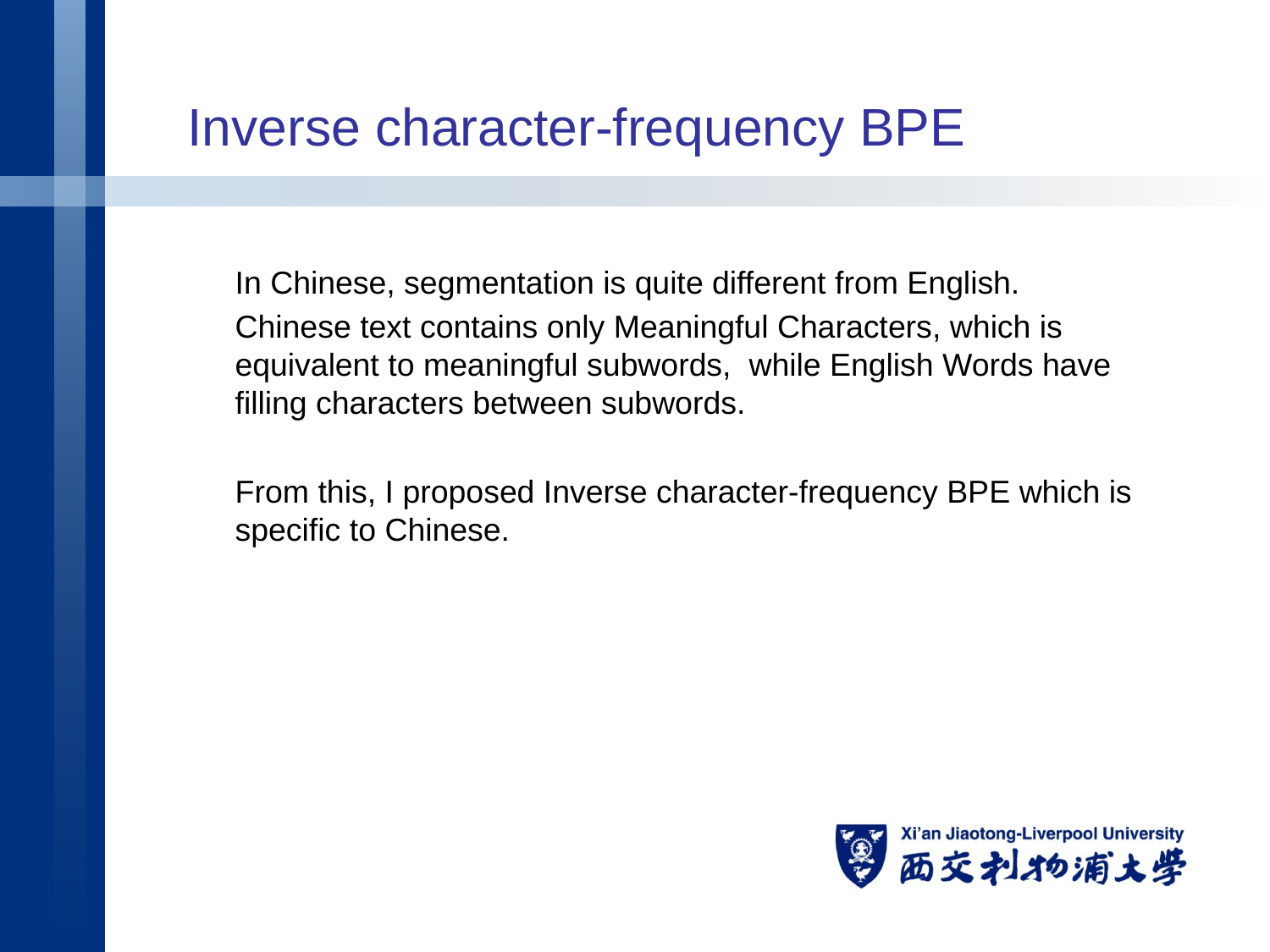

# Inverse character-frequency BPE
In Chinese, segmentation is quite different from English.
Chinese text contains only Meaningful Characters, which is equivalent to meaningful subwords,  while English Words have filling characters between subwords.

From this, I proposed Inverse character-frequency BPE which is specific to Chinese.